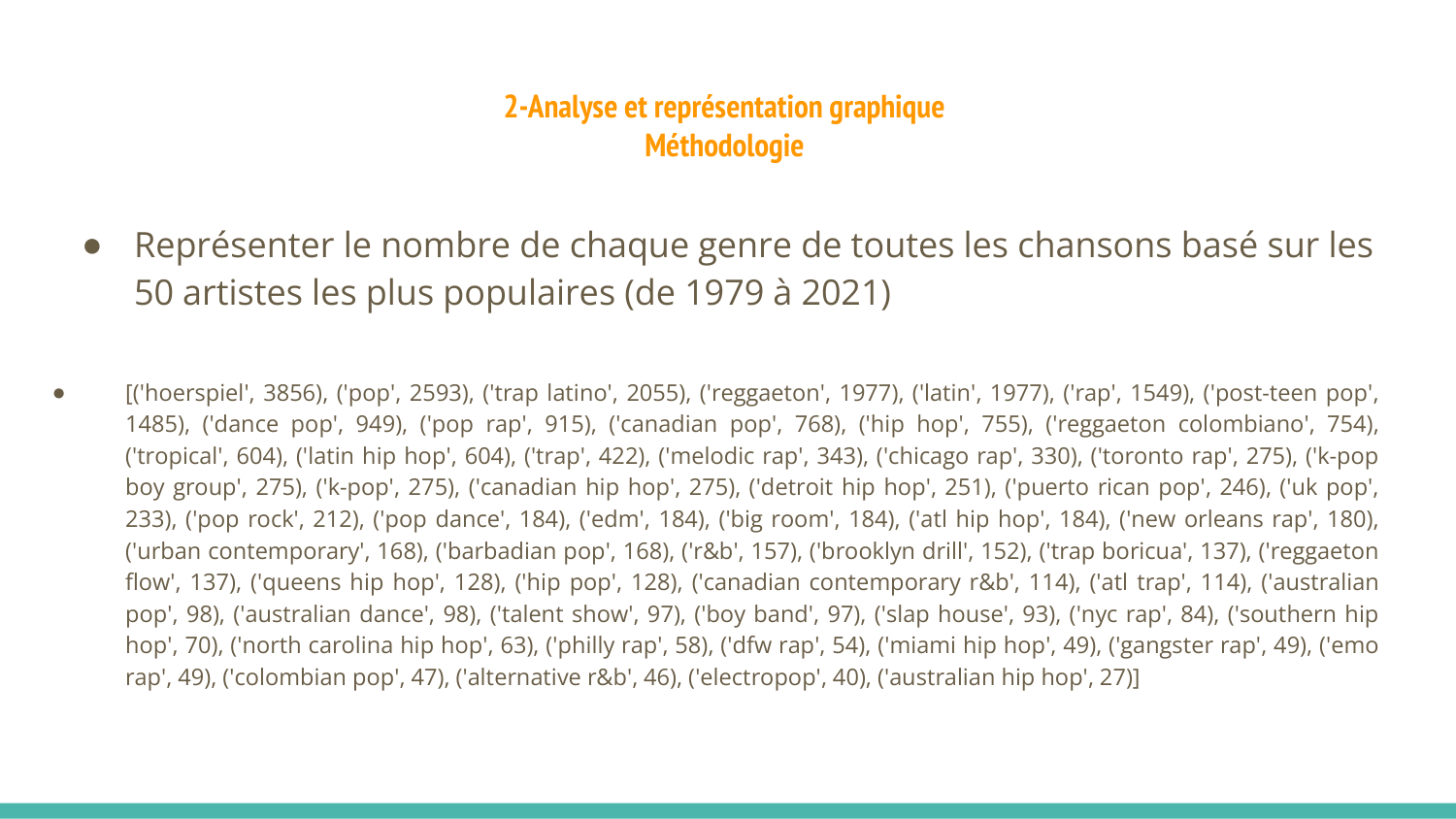

# 2-Analyse et représentation graphique
Méthodologie

Représenter le nombre de chaque genre de toutes les chansons basé sur les 50 artistes les plus populaires (de 1979 à 2021)
[('hoerspiel', 3856), ('pop', 2593), ('trap latino', 2055), ('reggaeton', 1977), ('latin', 1977), ('rap', 1549), ('post-teen pop', 1485), ('dance pop', 949), ('pop rap', 915), ('canadian pop', 768), ('hip hop', 755), ('reggaeton colombiano', 754), ('tropical', 604), ('latin hip hop', 604), ('trap', 422), ('melodic rap', 343), ('chicago rap', 330), ('toronto rap', 275), ('k-pop boy group', 275), ('k-pop', 275), ('canadian hip hop', 275), ('detroit hip hop', 251), ('puerto rican pop', 246), ('uk pop', 233), ('pop rock', 212), ('pop dance', 184), ('edm', 184), ('big room', 184), ('atl hip hop', 184), ('new orleans rap', 180), ('urban contemporary', 168), ('barbadian pop', 168), ('r&b', 157), ('brooklyn drill', 152), ('trap boricua', 137), ('reggaeton flow', 137), ('queens hip hop', 128), ('hip pop', 128), ('canadian contemporary r&b', 114), ('atl trap', 114), ('australian pop', 98), ('australian dance', 98), ('talent show', 97), ('boy band', 97), ('slap house', 93), ('nyc rap', 84), ('southern hip hop', 70), ('north carolina hip hop', 63), ('philly rap', 58), ('dfw rap', 54), ('miami hip hop', 49), ('gangster rap', 49), ('emo rap', 49), ('colombian pop', 47), ('alternative r&b', 46), ('electropop', 40), ('australian hip hop', 27)]